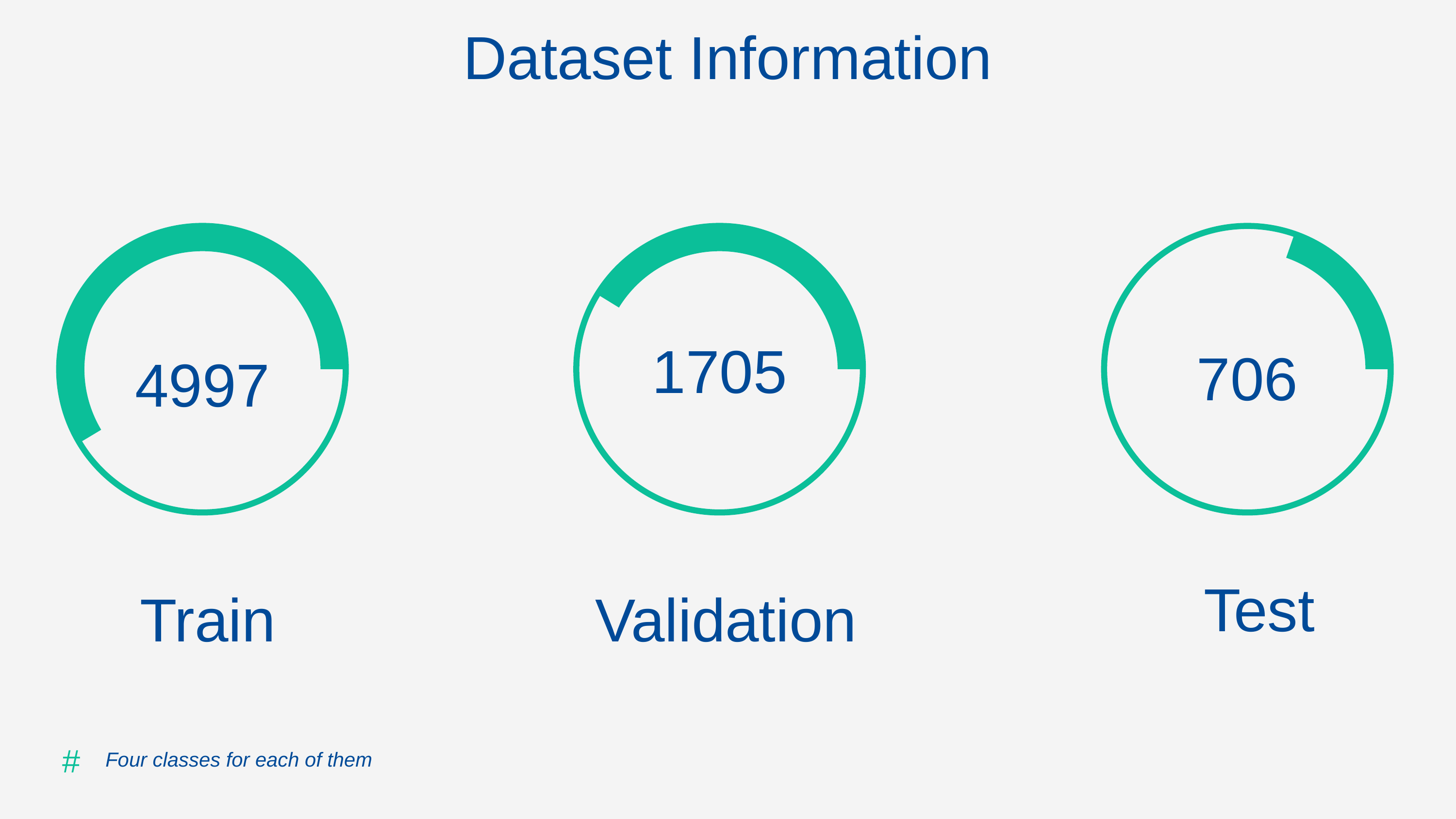

Dataset Information

1705
706
4997
Test
Train
Validation
#
 Four classes for each of them